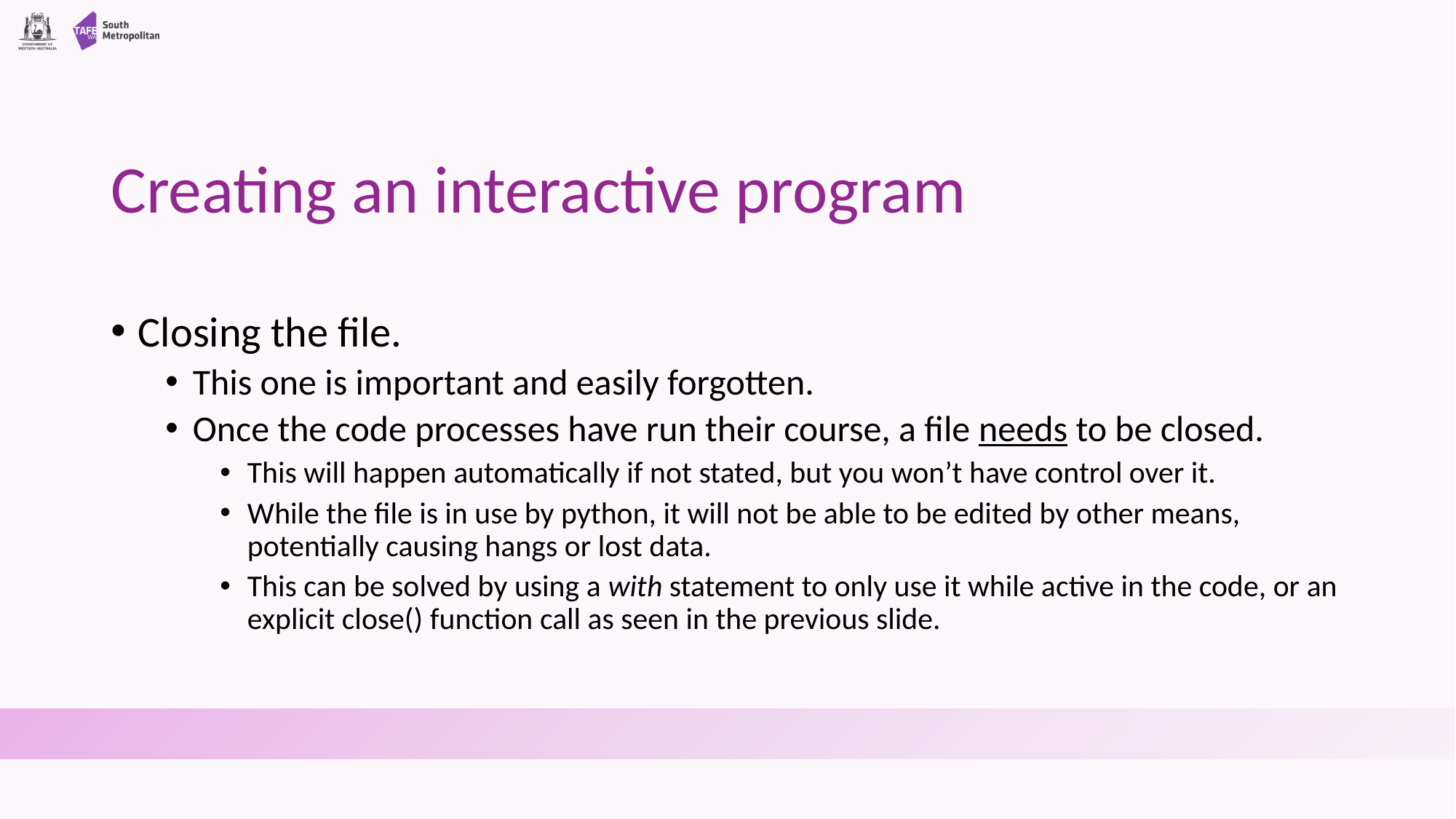

# Creating an interactive program
Closing the file.
This one is important and easily forgotten.
Once the code processes have run their course, a file needs to be closed.
This will happen automatically if not stated, but you won’t have control over it.
While the file is in use by python, it will not be able to be edited by other means, potentially causing hangs or lost data.
This can be solved by using a with statement to only use it while active in the code, or an explicit close() function call as seen in the previous slide.